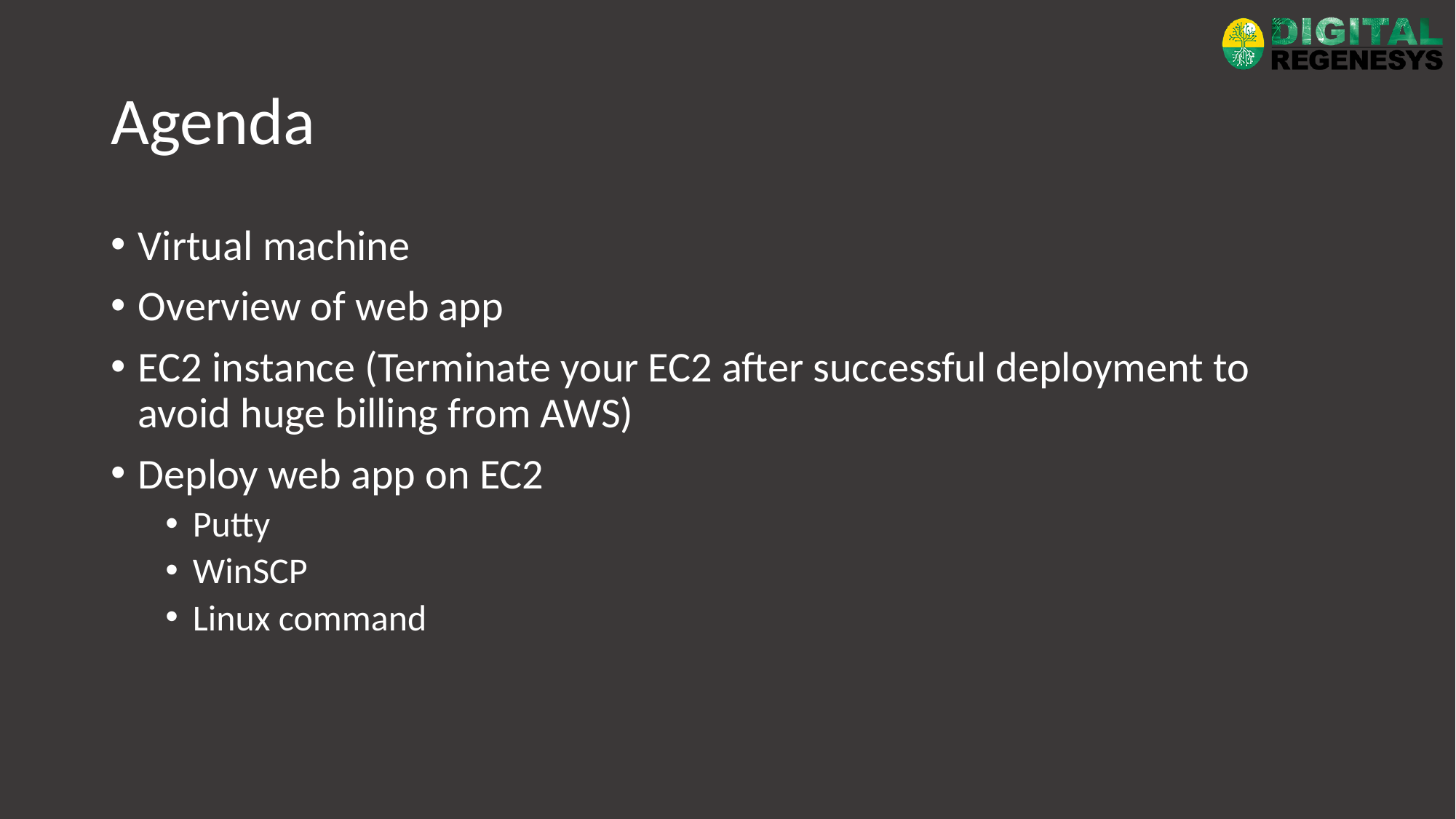

# Agenda
Virtual machine
Overview of web app
EC2 instance (Terminate your EC2 after successful deployment to avoid huge billing from AWS)
Deploy web app on EC2
Putty
WinSCP
Linux command